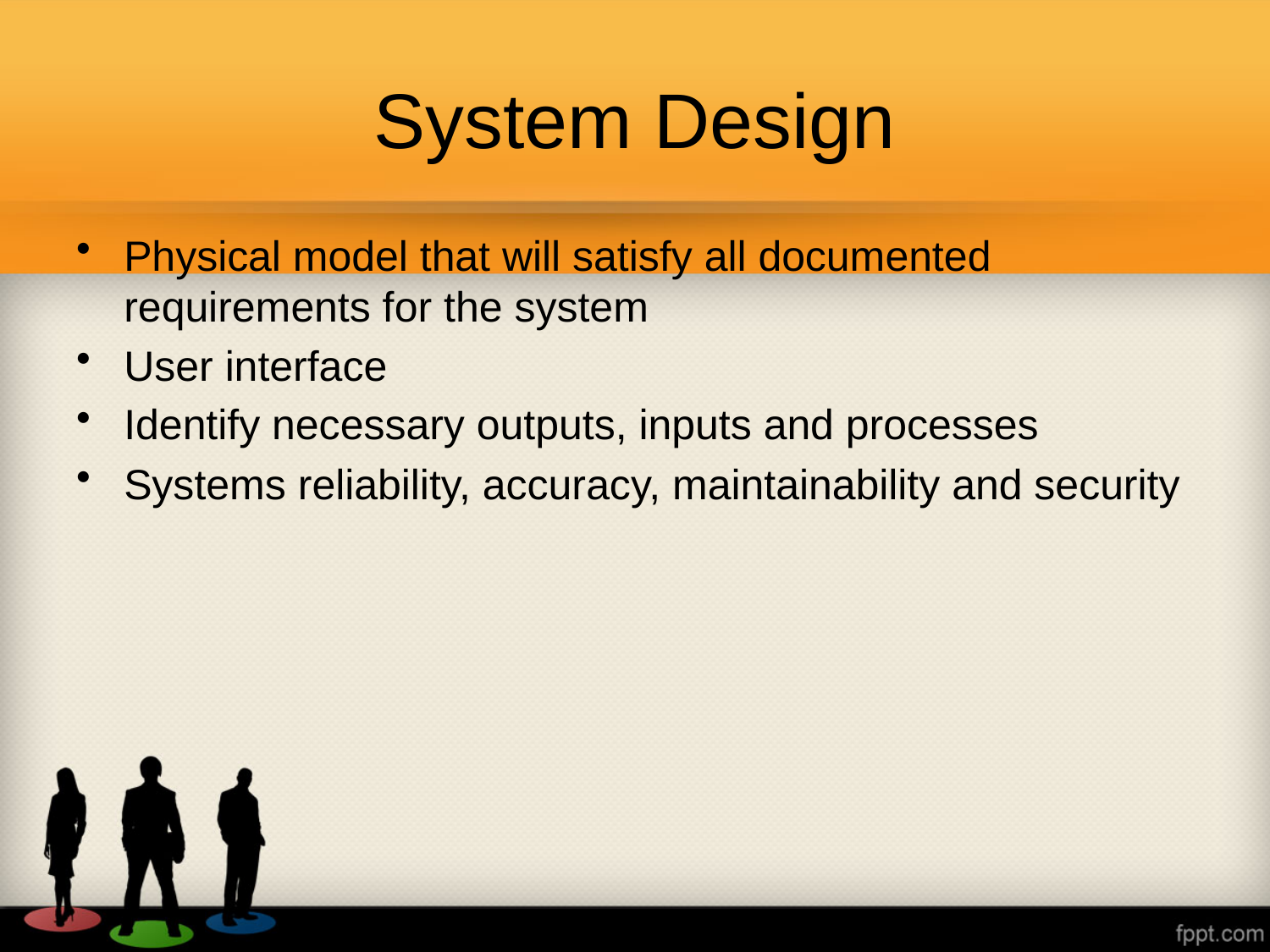

# System Design
Physical model that will satisfy all documented requirements for the system
User interface
Identify necessary outputs, inputs and processes
Systems reliability, accuracy, maintainability and security